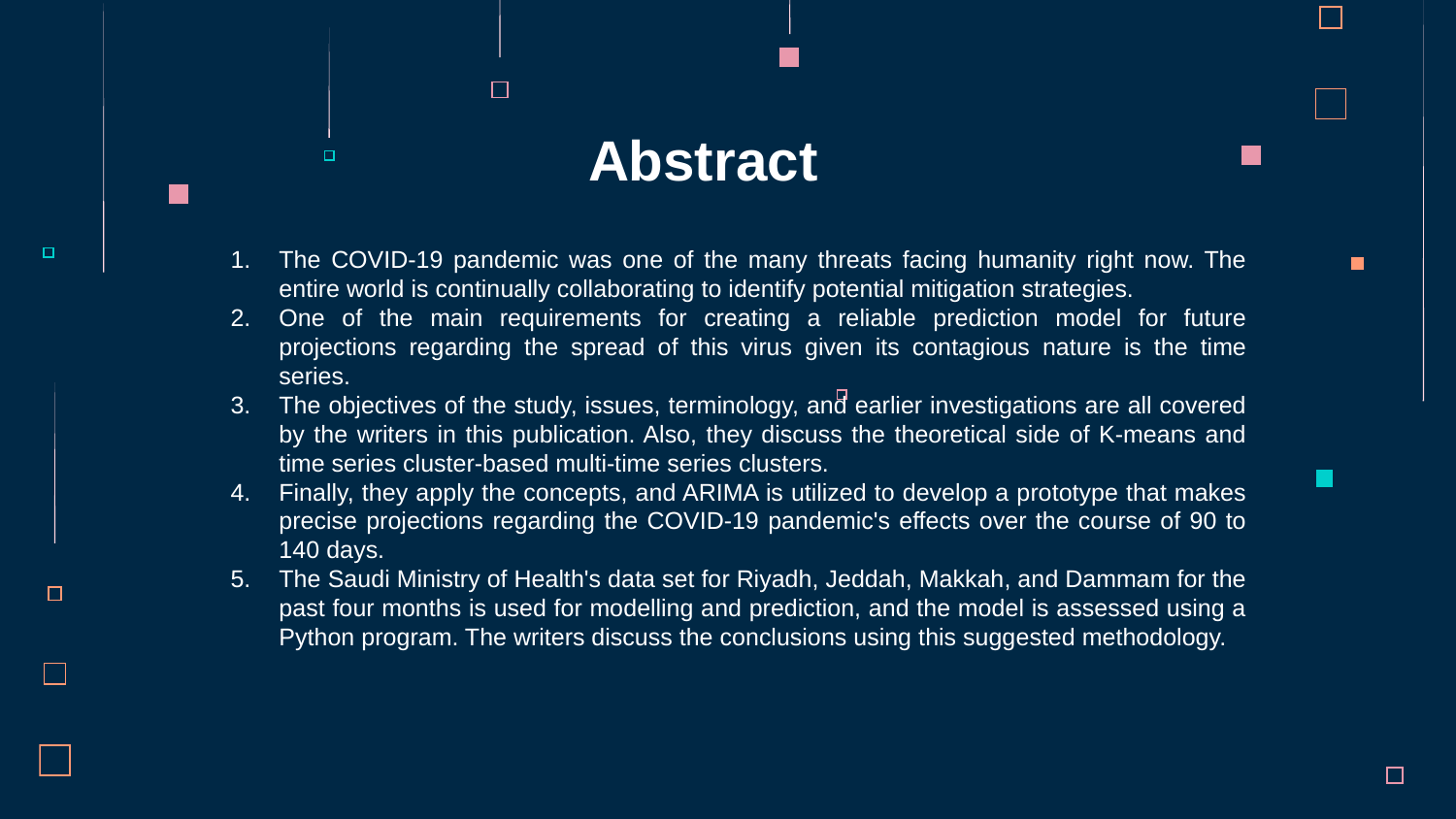

# Abstract
The COVID-19 pandemic was one of the many threats facing humanity right now. The entire world is continually collaborating to identify potential mitigation strategies.
One of the main requirements for creating a reliable prediction model for future projections regarding the spread of this virus given its contagious nature is the time series.
The objectives of the study, issues, terminology, and earlier investigations are all covered by the writers in this publication. Also, they discuss the theoretical side of K-means and time series cluster-based multi-time series clusters.
Finally, they apply the concepts, and ARIMA is utilized to develop a prototype that makes precise projections regarding the COVID-19 pandemic's effects over the course of 90 to 140 days.
The Saudi Ministry of Health's data set for Riyadh, Jeddah, Makkah, and Dammam for the past four months is used for modelling and prediction, and the model is assessed using a Python program. The writers discuss the conclusions using this suggested methodology.